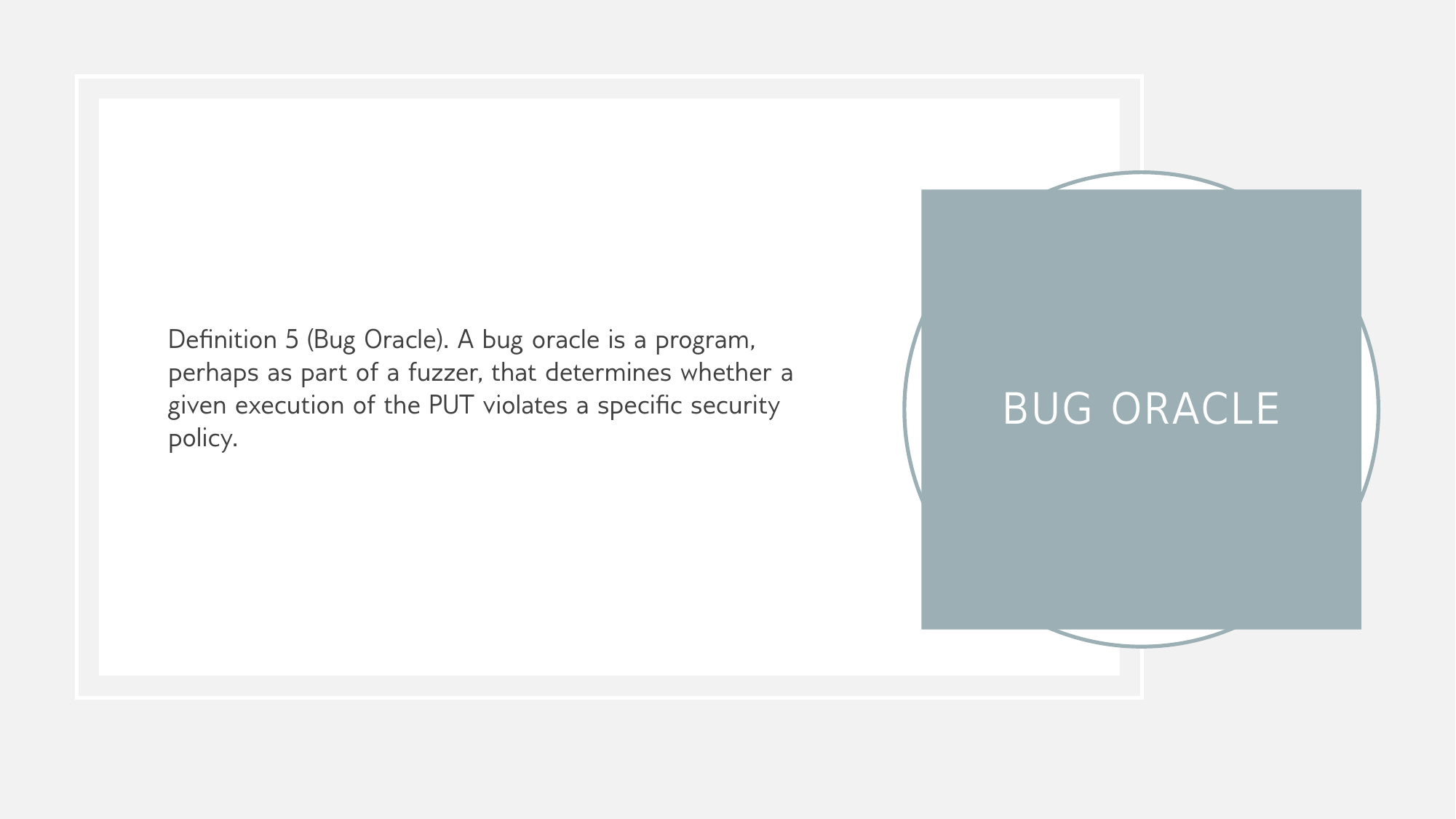

Definition 5 (Bug Oracle). A bug oracle is a program, perhaps as part of a fuzzer, that determines whether a given execution of the PUT violates a specific security policy.

# Bug Oracle